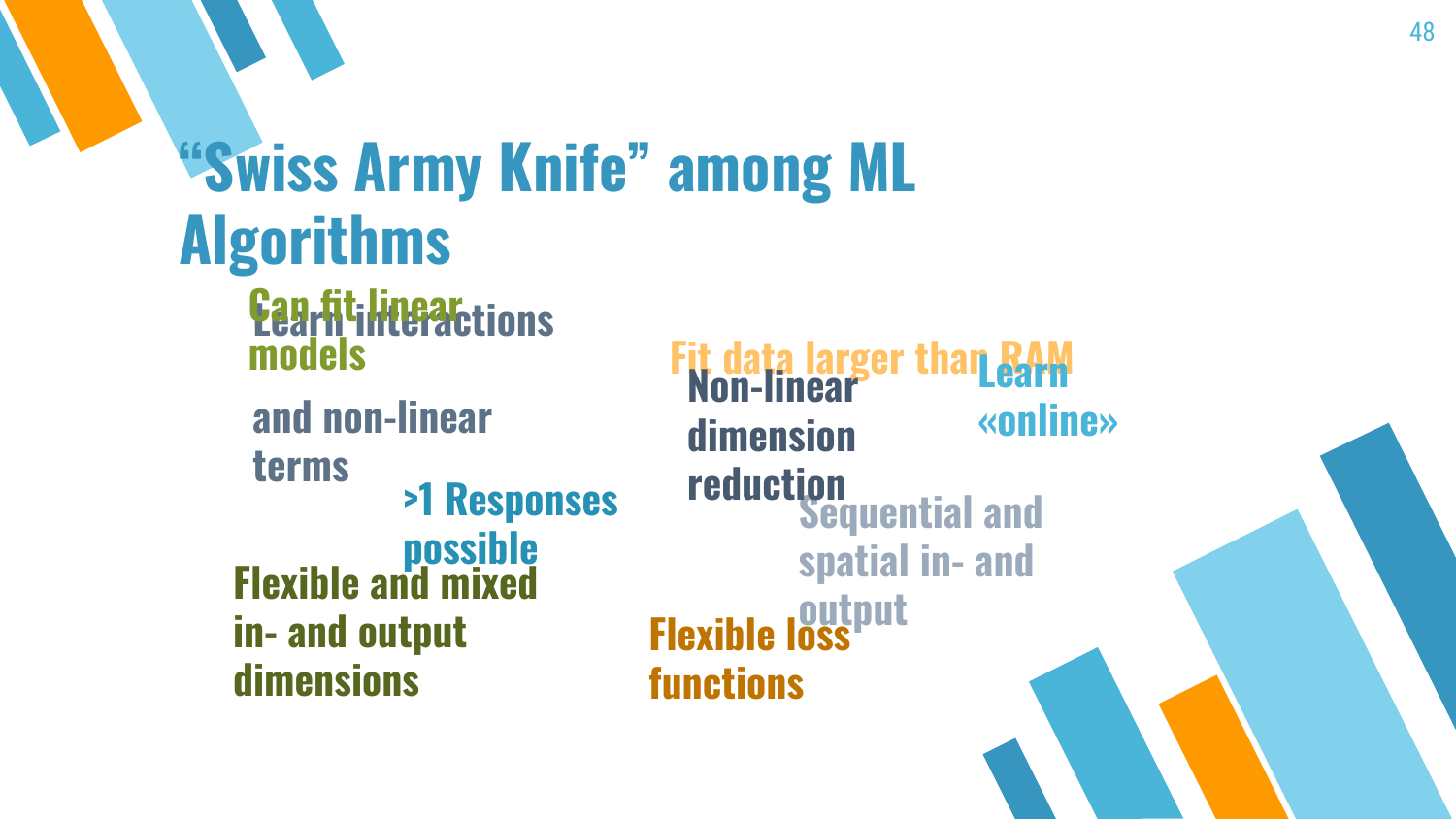

48
# “Swiss Army Knife” among ML Algorithms

Can fit linear models
Fit data larger than RAM
Learn interactions
and non-linear terms
Learn «online»
Non-linear
dimension reduction
>1 Responses possible
Sequential and spatial in- and output
Flexible and mixed
in- and output dimensions
Flexible loss functions